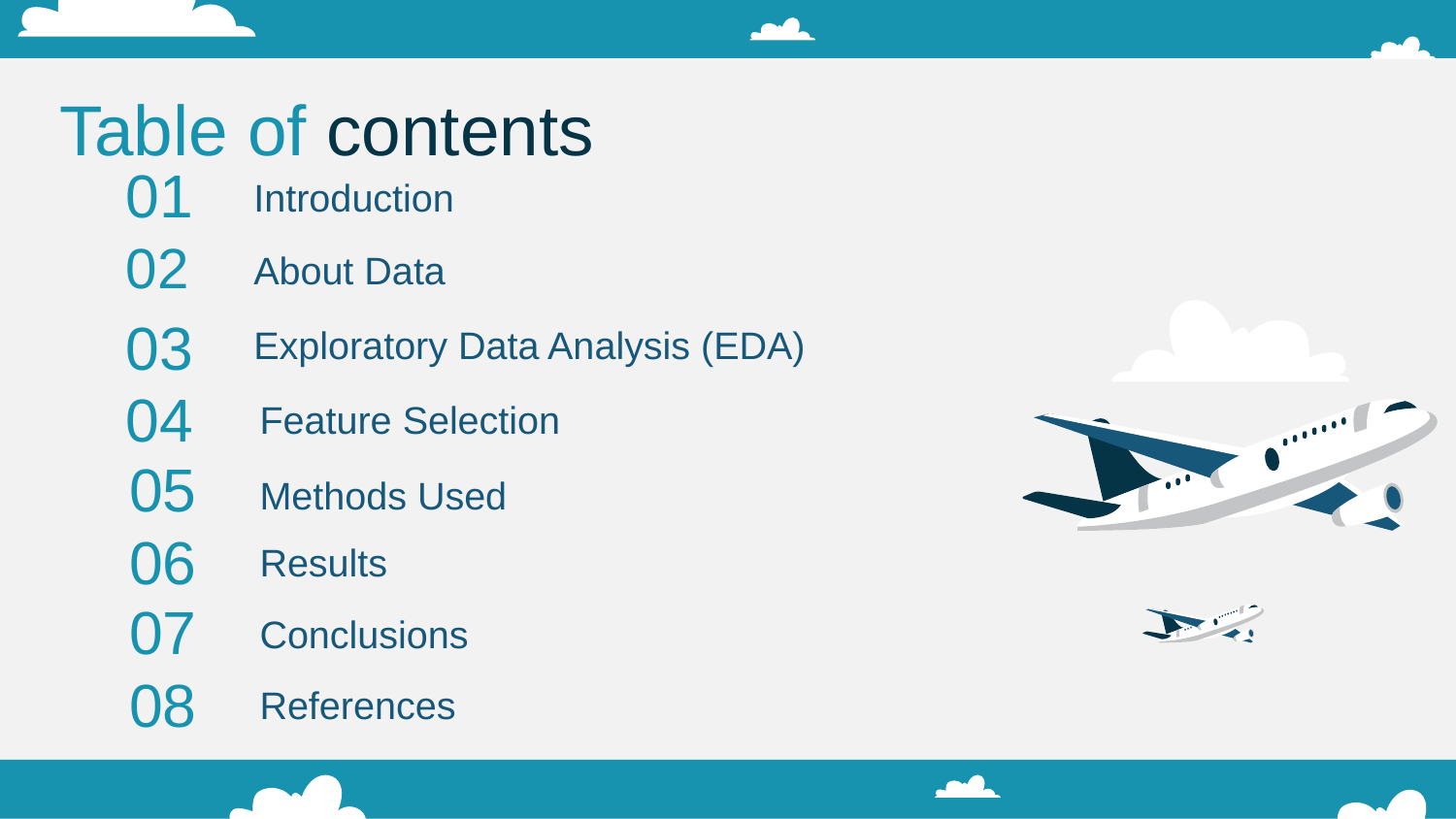

Table of contents
# 01
Introduction
02
About Data
03

Exploratory Data Analysis (EDA)
04
Feature Selection

05
Methods Used
06
Results
07
Conclusions

08
References